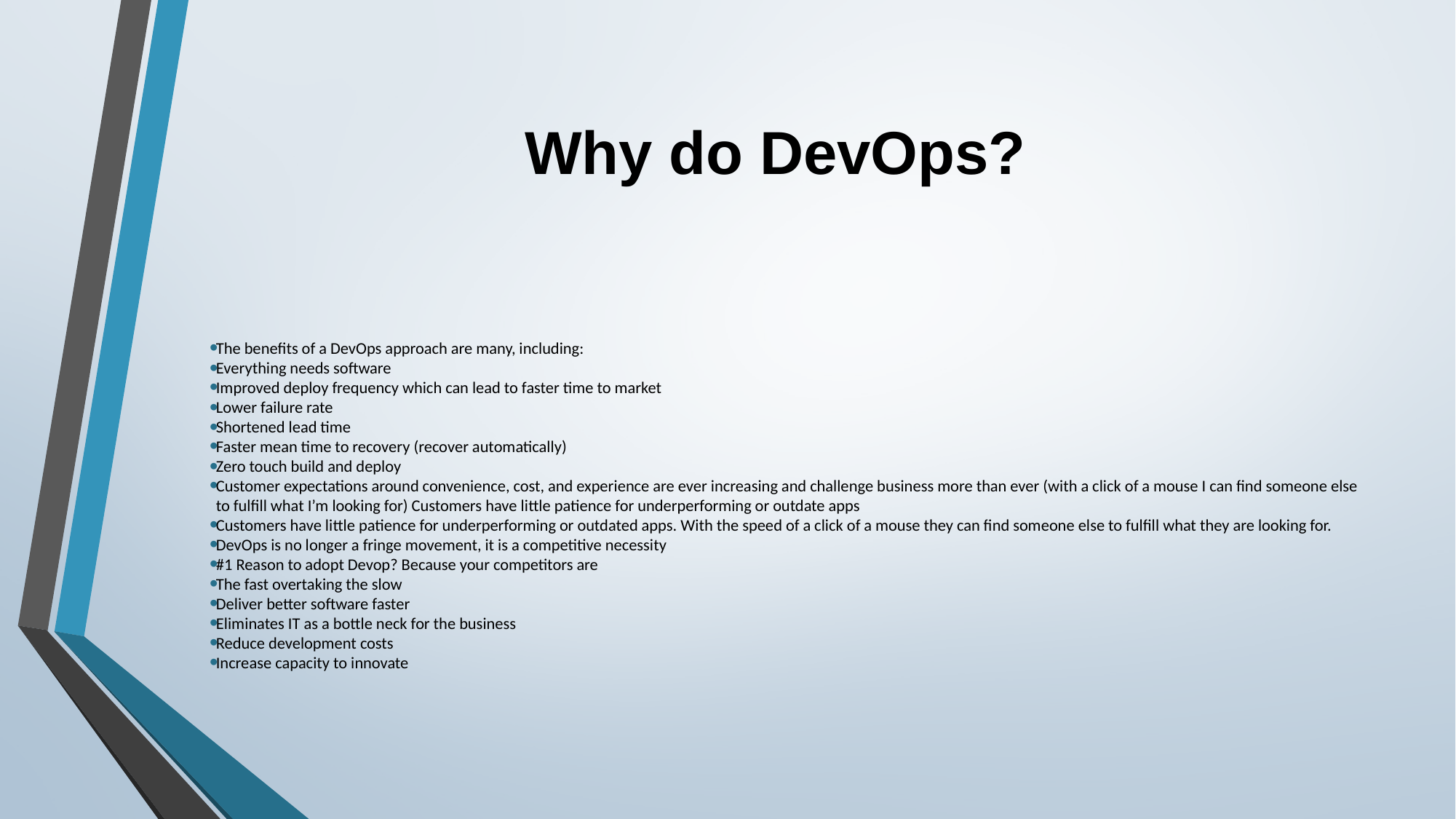

# Why do DevOps?
The benefits of a DevOps approach are many, including:
Everything needs software
Improved deploy frequency which can lead to faster time to market
Lower failure rate
Shortened lead time
Faster mean time to recovery (recover automatically)
Zero touch build and deploy
Customer expectations around convenience, cost, and experience are ever increasing and challenge business more than ever (with a click of a mouse I can find someone else to fulfill what I’m looking for) Customers have little patience for underperforming or outdate apps
Customers have little patience for underperforming or outdated apps. With the speed of a click of a mouse they can find someone else to fulfill what they are looking for.
DevOps is no longer a fringe movement, it is a competitive necessity
#1 Reason to adopt Devop? Because your competitors are
The fast overtaking the slow
Deliver better software faster
Eliminates IT as a bottle neck for the business
Reduce development costs
Increase capacity to innovate